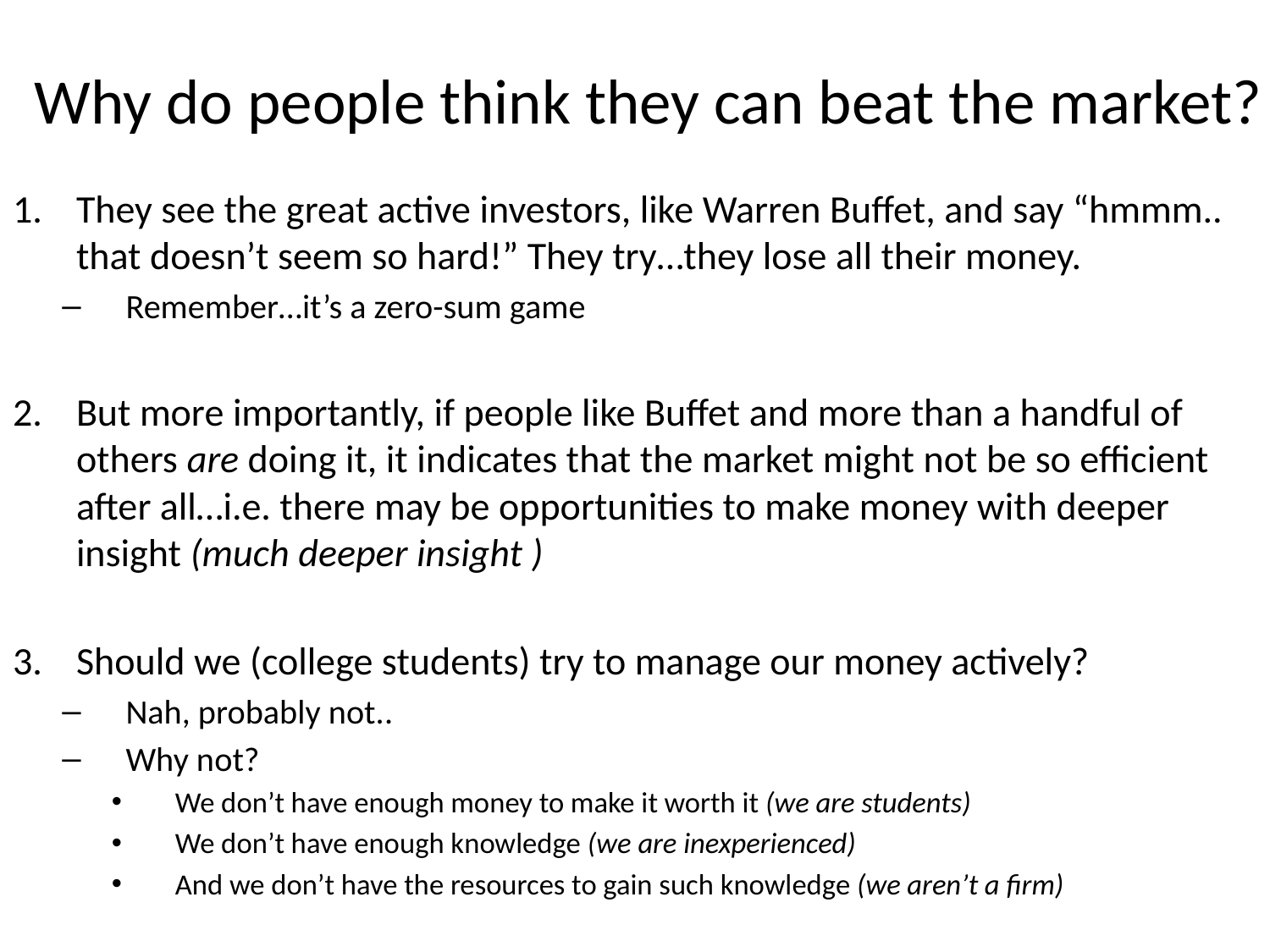

# Why do people think they can beat the market?
They see the great active investors, like Warren Buffet, and say “hmmm.. that doesn’t seem so hard!” They try…they lose all their money.
Remember…it’s a zero-sum game

But more importantly, if people like Buffet and more than a handful of others are doing it, it indicates that the market might not be so efficient after all…i.e. there may be opportunities to make money with deeper insight (much deeper insight )

Should we (college students) try to manage our money actively?
Nah, probably not..
Why not?
We don’t have enough money to make it worth it (we are students)
We don’t have enough knowledge (we are inexperienced)
And we don’t have the resources to gain such knowledge (we aren’t a firm)